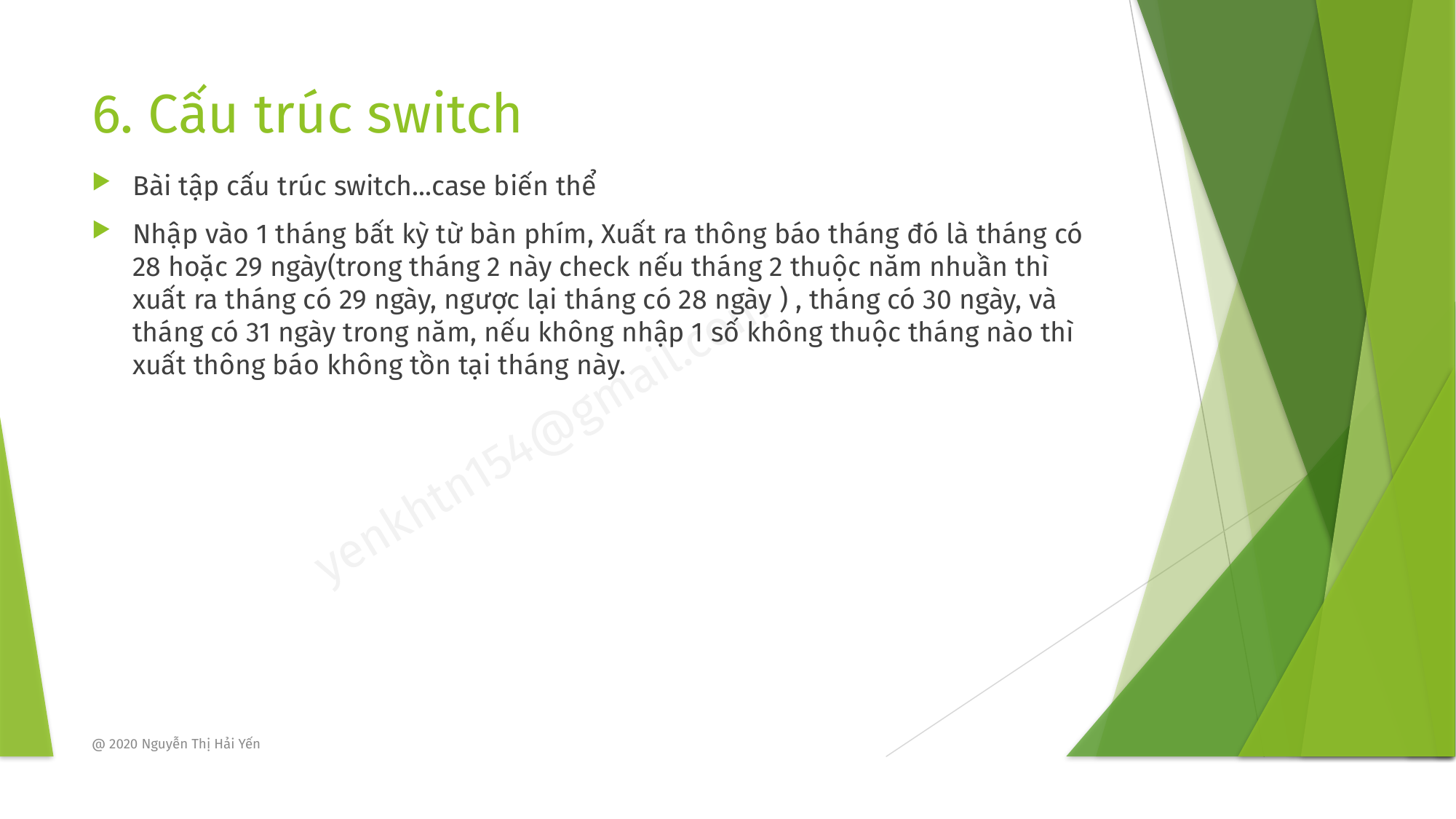

# 6. Cấu trúc switch
Bài tập cấu trúc switch...case biến thể
Nhập vào 1 tháng bất kỳ từ bàn phím, Xuất ra thông báo tháng đó là tháng có 28 hoặc 29 ngày(trong tháng 2 này check nếu tháng 2 thuộc năm nhuần thì xuất ra tháng có 29 ngày, ngược lại tháng có 28 ngày ) , tháng có 30 ngày, và tháng có 31 ngày trong năm, nếu không nhập 1 số không thuộc tháng nào thì xuất thông báo không tồn tại tháng này.

@ 2020 Nguyễn Thị Hải Yến